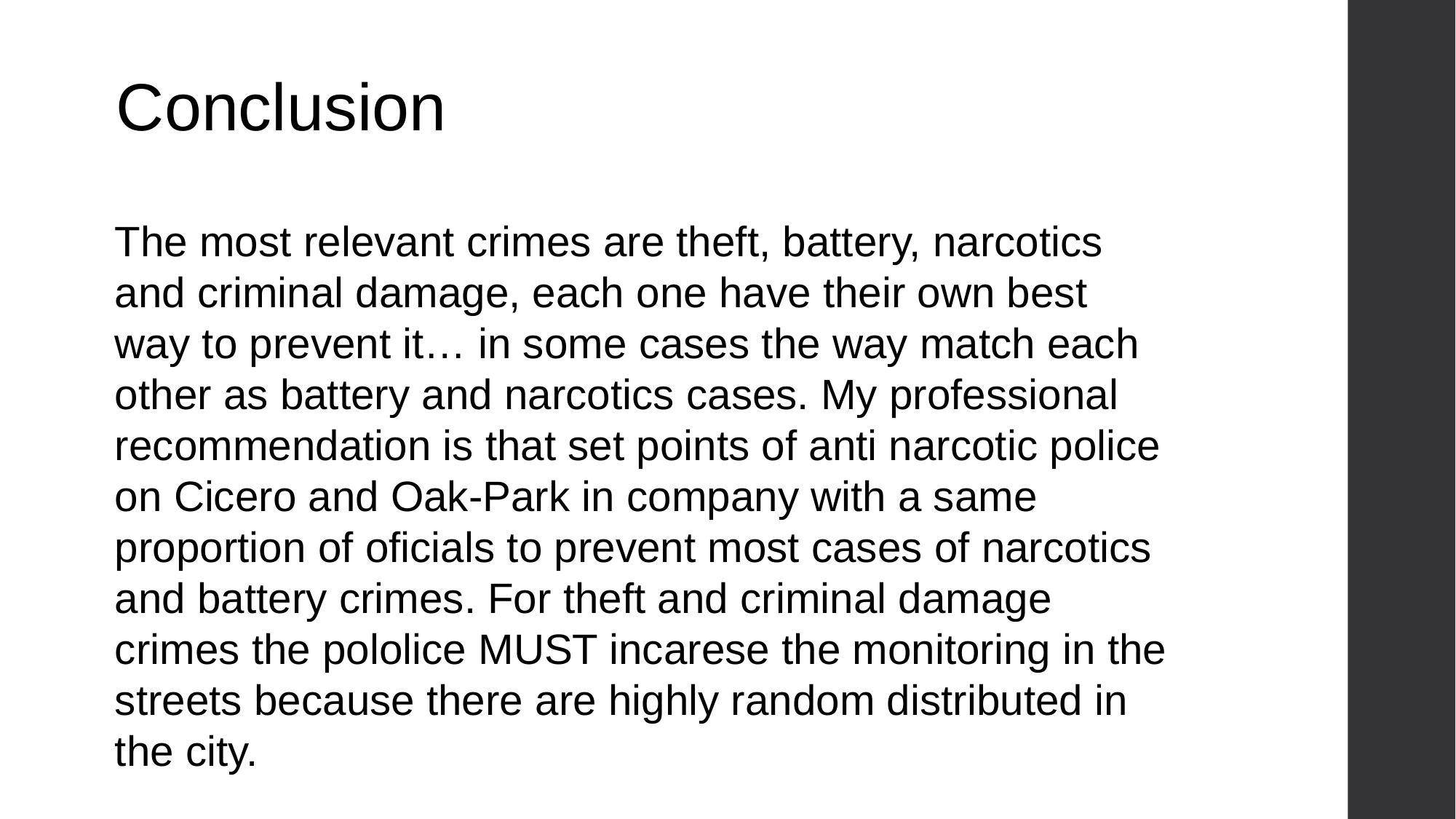

Conclusion

The most relevant crimes are theft, battery, narcotics and criminal damage, each one have their own best way to prevent it… in some cases the way match each other as battery and narcotics cases. My professional recommendation is that set points of anti narcotic police on Cicero and Oak-Park in company with a same proportion of oficials to prevent most cases of narcotics and battery crimes. For theft and criminal damage crimes the pololice MUST incarese the monitoring in the streets because there are highly random distributed in the city.